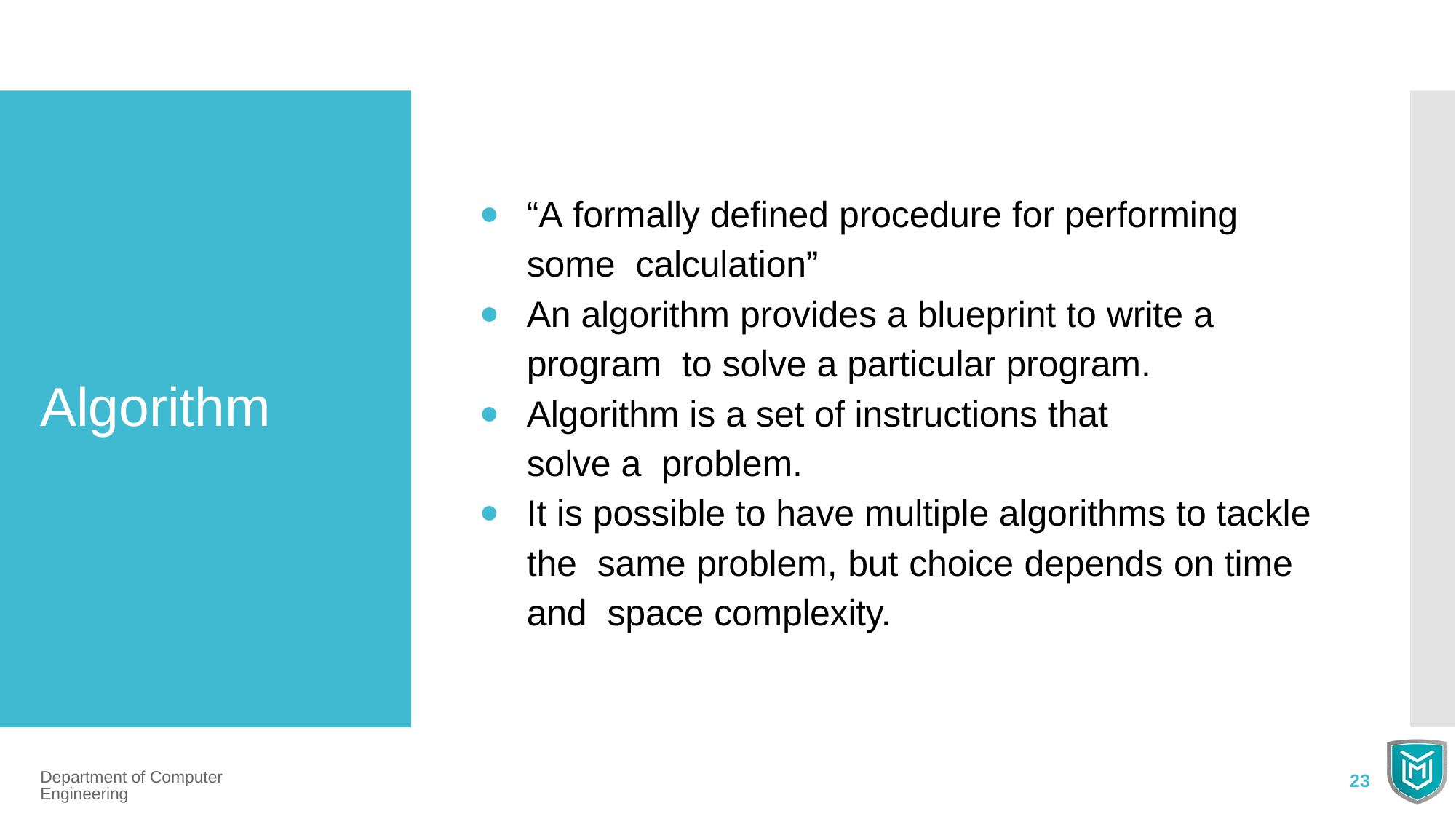

“A formally deﬁned procedure for performing some  calculation”
An algorithm provides a blueprint to write a program  to solve a particular program.
Algorithm is a set of instructions that solve a  problem.
It is possible to have multiple algorithms to tackle the  same problem, but choice depends on time and  space complexity.
Algorithm
Department of Computer Engineering
23